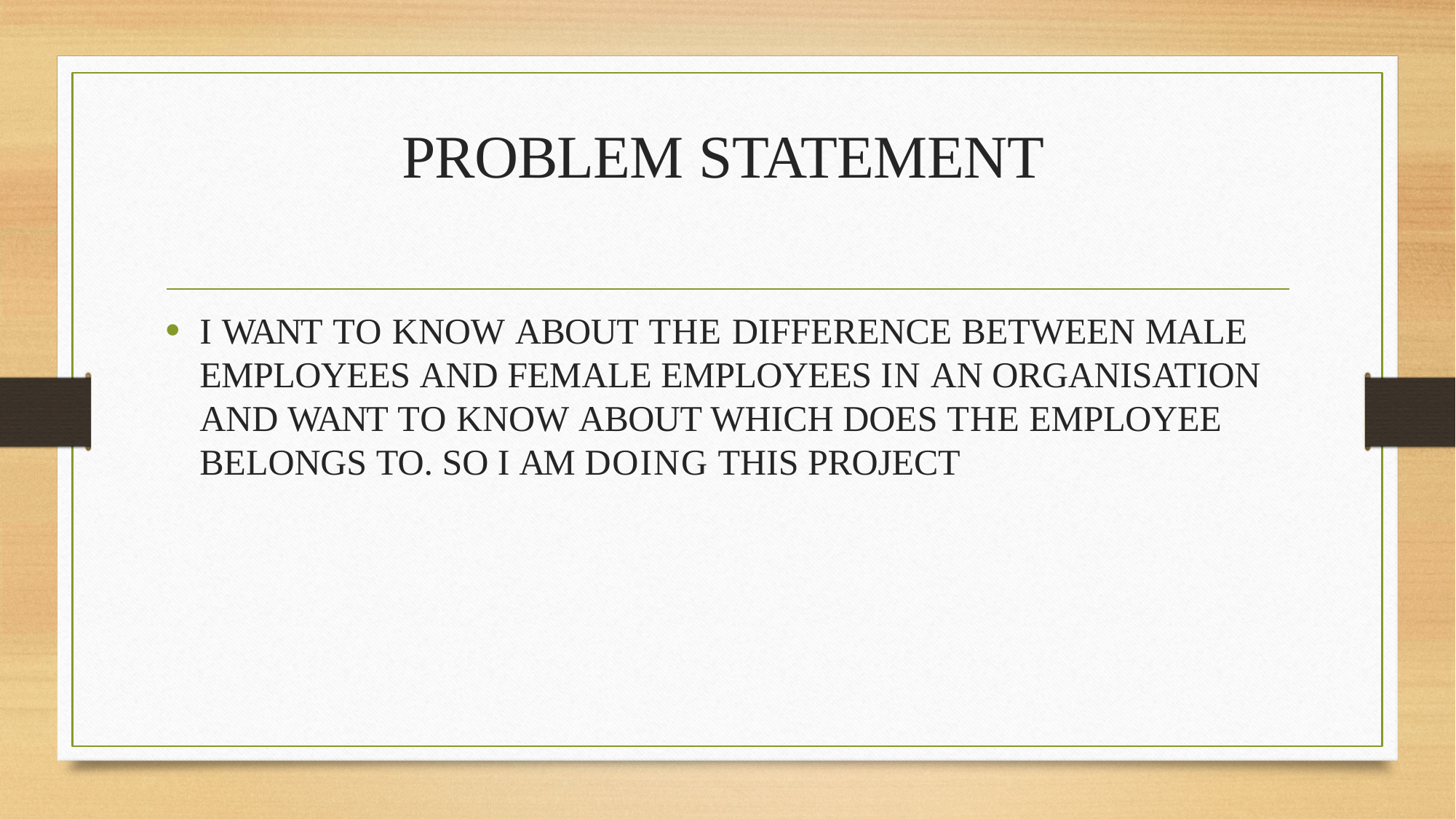

# PROBLEM STATEMENT
I WANT TO KNOW ABOUT THE DIFFERENCE BETWEEN MALE EMPLOYEES AND FEMALE EMPLOYEES IN AN ORGANISATION AND WANT TO KNOW ABOUT WHICH DOES THE EMPLOYEE BELONGS TO. SO I AM DOING THIS PROJECT